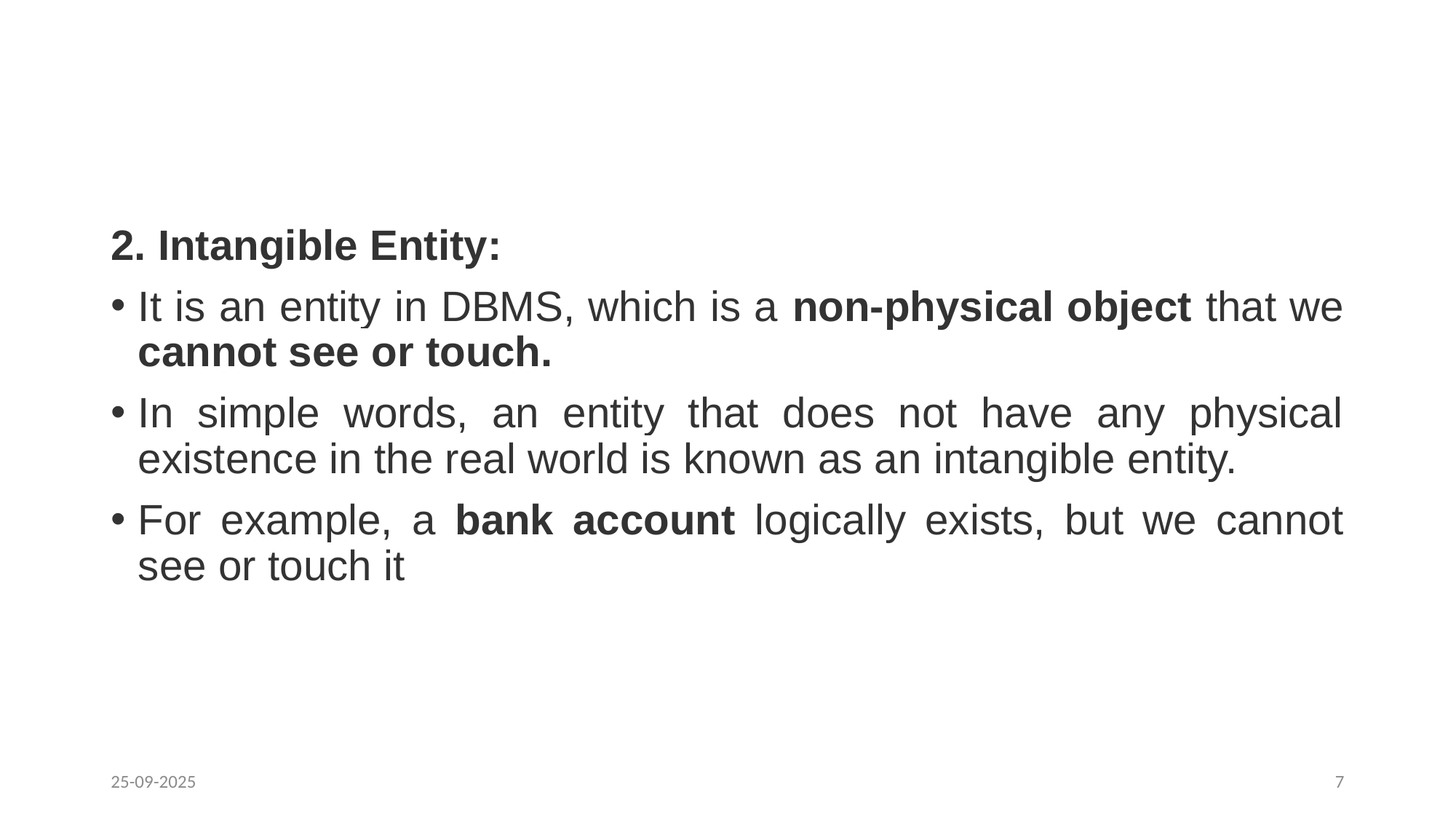

2. Intangible Entity:
It is an entity in DBMS, which is a non-physical object that we cannot see or touch.
In simple words, an entity that does not have any physical existence in the real world is known as an intangible entity.
For example, a bank account logically exists, but we cannot see or touch it
25-09-2025
7